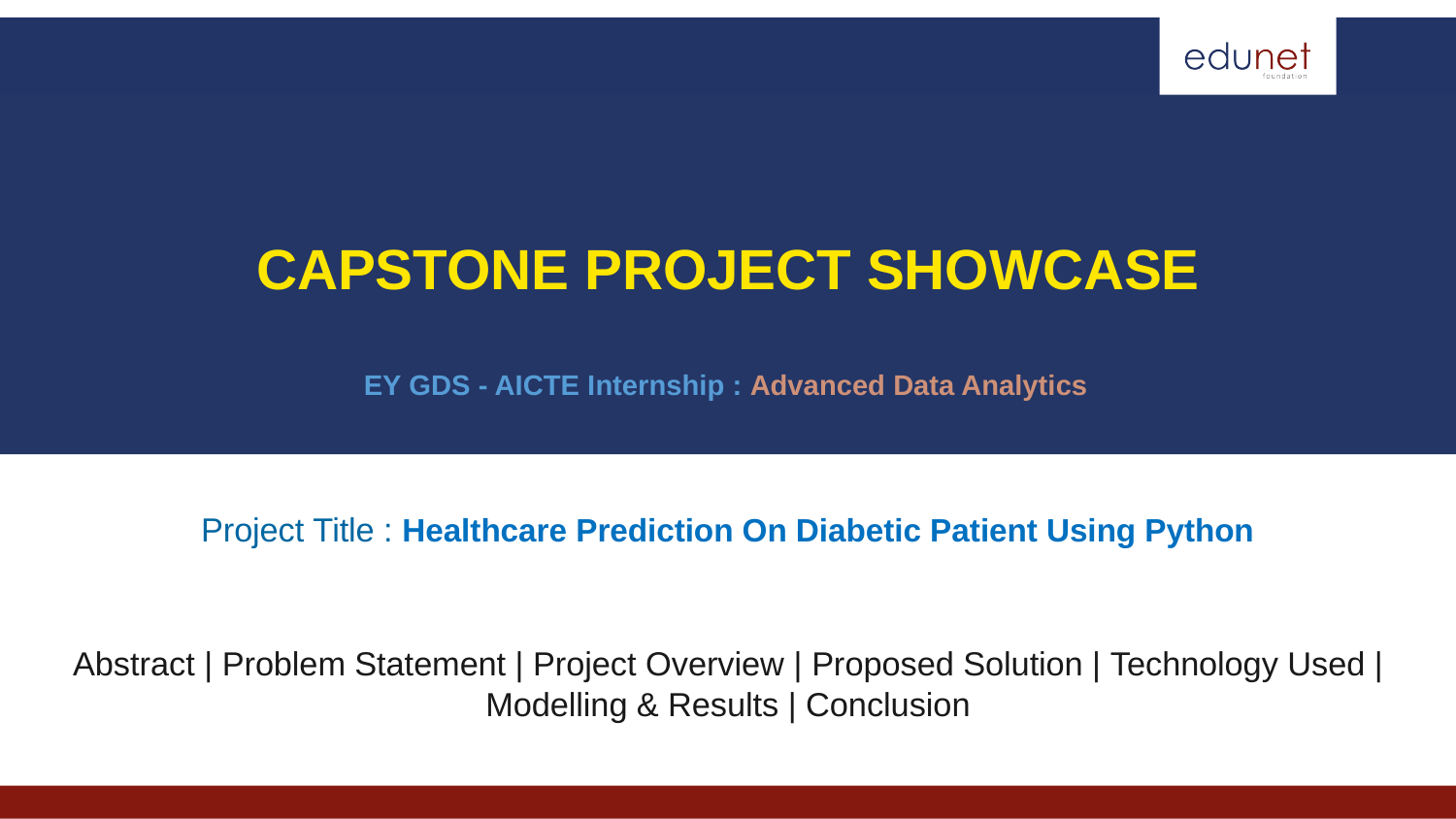

CAPSTONE PROJECT SHOWCASE
EY GDS - AICTE Internship : Advanced Data Analytics
Project Title : Healthcare Prediction On Diabetic Patient Using Python

Abstract | Problem Statement | Project Overview | Proposed Solution | Technology Used | Modelling & Results | Conclusion